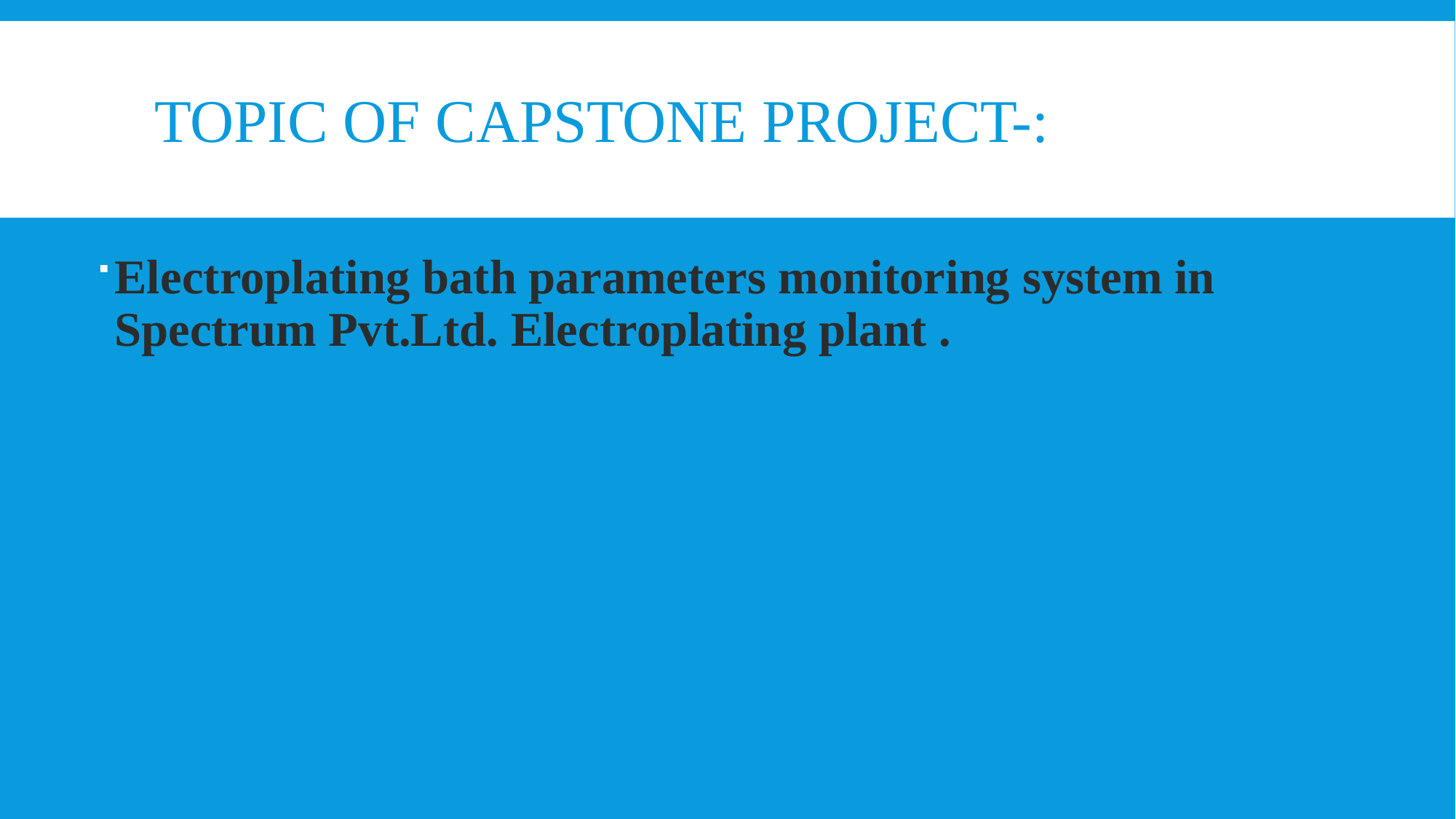

# Topic of capstone project-:
Electroplating bath parameters monitoring system in Spectrum Pvt.Ltd. Electroplating plant .